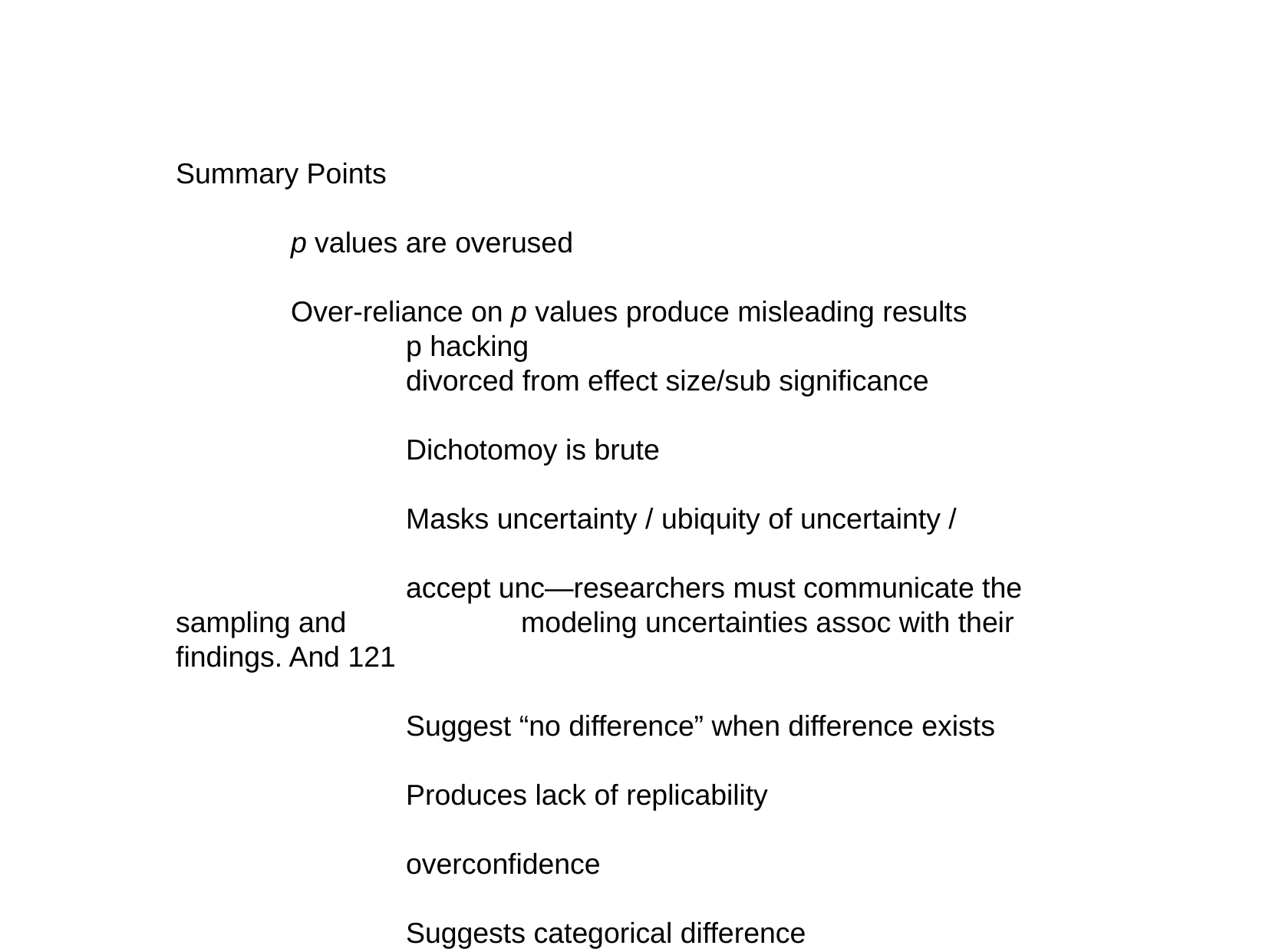

Summary Points

	p values are overused

	Over-reliance on p values produce misleading results
		p hacking
		divorced from effect size/sub significance

		Dichotomoy is brute

		Masks uncertainty / ubiquity of uncertainty /

		accept unc—researchers must communicate the sampling and 		modeling uncertainties assoc with their findings. And 121

		Suggest “no difference” when difference exists

		Produces lack of replicability

		overconfidence

		Suggests categorical difference

		Nexus of openness and modesty